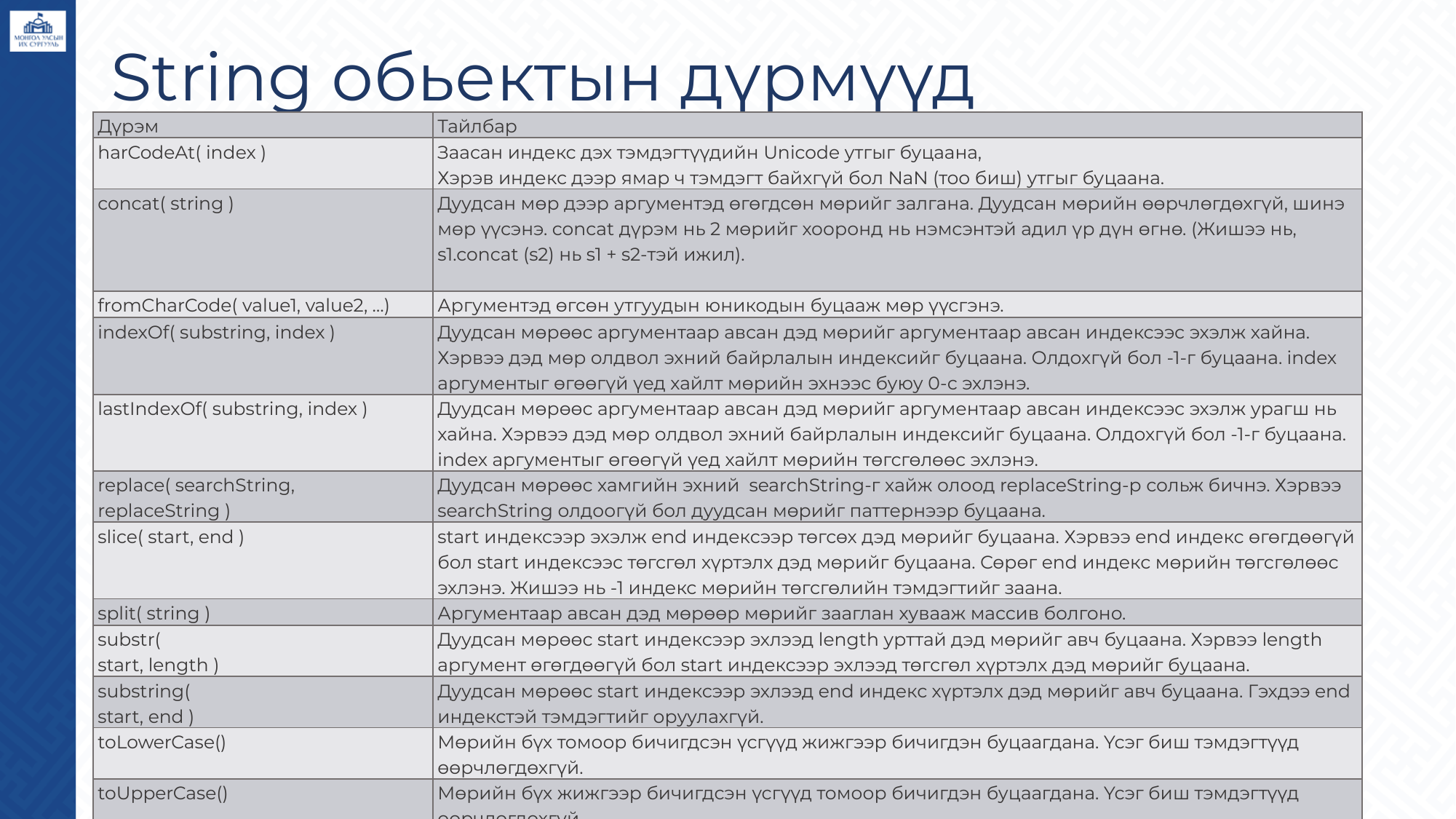

# String обьектын дүрмүүд
| Дүрэм | Тайлбар |
| --- | --- |
| harCodeAt( index ) | Заасан индекс дэх тэмдэгтүүдийн Unicode утгыг буцаана, Хэрэв индекс дээр ямар ч тэмдэгт байхгүй бол NaN (тоо биш) утгыг буцаана. |
| concat( string ) | Дуудсан мөр дээр аргументэд өгөгдсөн мөрийг залгана. Дуудсан мөрийн өөрчлөгдөхгүй, шинэ мөр үүсэнэ. concat дүрэм нь 2 мөрийг хооронд нь нэмсэнтэй адил үр дүн өгнө. (Жишээ нь, s1.concat (s2) нь s1 + s2-тэй ижил). |
| fromCharCode( value1, value2, …) | Аргументэд өгсөн утгуудын юникодын буцааж мөр үүсгэнэ. |
| indexOf( substring, index ) | Дуудсан мөрөөс аргументаар авсан дэд мөрийг аргументаар авсан индексээс эхэлж хайна. Хэрвээ дэд мөр олдвол эхний байрлалын индексийг буцаана. Олдохгүй бол -1-г буцаана. index аргументыг өгөөгүй үед хайлт мөрийн эхнээс буюу 0-с эхлэнэ. |
| lastIndexOf( substring, index ) | Дуудсан мөрөөс аргументаар авсан дэд мөрийг аргументаар авсан индексээс эхэлж урагш нь хайна. Хэрвээ дэд мөр олдвол эхний байрлалын индексийг буцаана. Олдохгүй бол -1-г буцаана. index аргументыг өгөөгүй үед хайлт мөрийн төгсгөлөөс эхлэнэ. |
| replace( searchString, replaceString ) | Дуудсан мөрөөс хамгийн эхний searchString-г хайж олоод replaceString-р сольж бичнэ. Хэрвээ searchString олдоогүй бол дуудсан мөрийг паттернээр буцаана. |
| slice( start, end ) | start индексээр эхэлж end индексээр төгсөх дэд мөрийг буцаана. Хэрвээ end индекс өгөгдөөгүй бол start индексээс төгсгөл хүртэлх дэд мөрийг буцаана. Сөрөг end индекс мөрийн төгсгөлөөс эхлэнэ. Жишээ нь -1 индекс мөрийн төгсгөлийн тэмдэгтийг заана. |
| split( string ) | Аргументаар авсан дэд мөрөөр мөрийг зааглан хувааж массив болгоно. |
| substr( start, length ) | Дуудсан мөрөөс start индексээр эхлээд length урттай дэд мөрийг авч буцаана. Хэрвээ length аргумент өгөгдөөгүй бол start индексээр эхлээд төгсгөл хүртэлх дэд мөрийг буцаана. |
| substring( start, end ) | Дуудсан мөрөөс start индексээр эхлээд end индекс хүртэлх дэд мөрийг авч буцаана. Гэхдээ end индекстэй тэмдэгтийг оруулахгүй. |
| toLowerCase() | Мөрийн бүх томоор бичигдсэн үсгүүд жижгээр бичигдэн буцаагдана. Үсэг биш тэмдэгтүүд өөрчлөгдөхгүй. |
| toUpperCase() | Мөрийн бүх жижгээр бичигдсэн үсгүүд томоор бичигдэн буцаагдана. Үсэг биш тэмдэгтүүд өөрчлөгдөхгүй. |